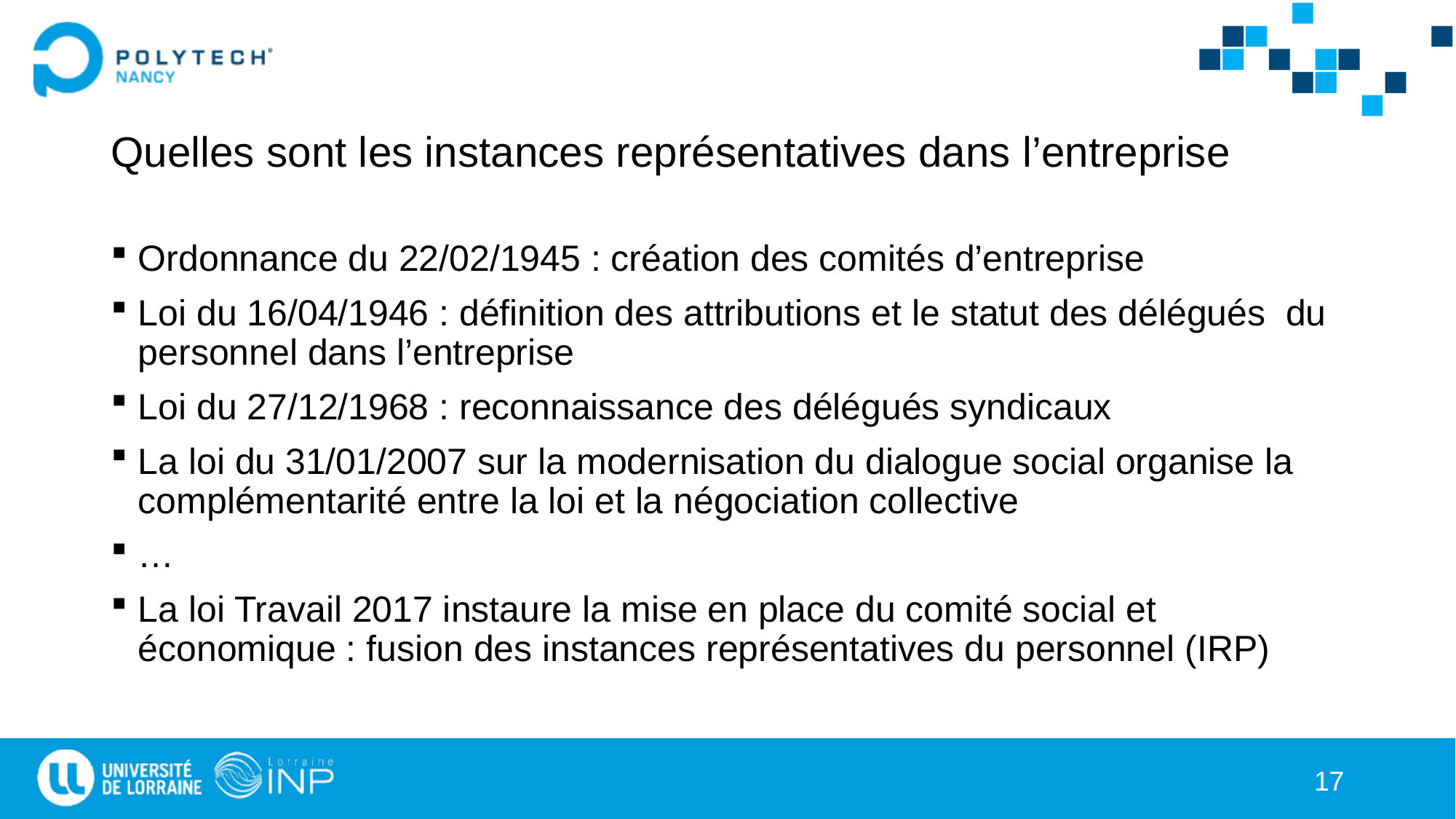

# Quelles sont les instances représentatives dans l’entreprise

Ordonnance du 22/02/1945 : création des comités d’entreprise
Loi du 16/04/1946 : définition des attributions et le statut des délégués  du personnel dans l’entreprise
Loi du 27/12/1968 : reconnaissance des délégués syndicaux
La loi du 31/01/2007 sur la modernisation du dialogue social organise la complémentarité entre la loi et la négociation collective
…
La loi Travail 2017 instaure la mise en place du comité social et économique : fusion des instances représentatives du personnel (IRP)